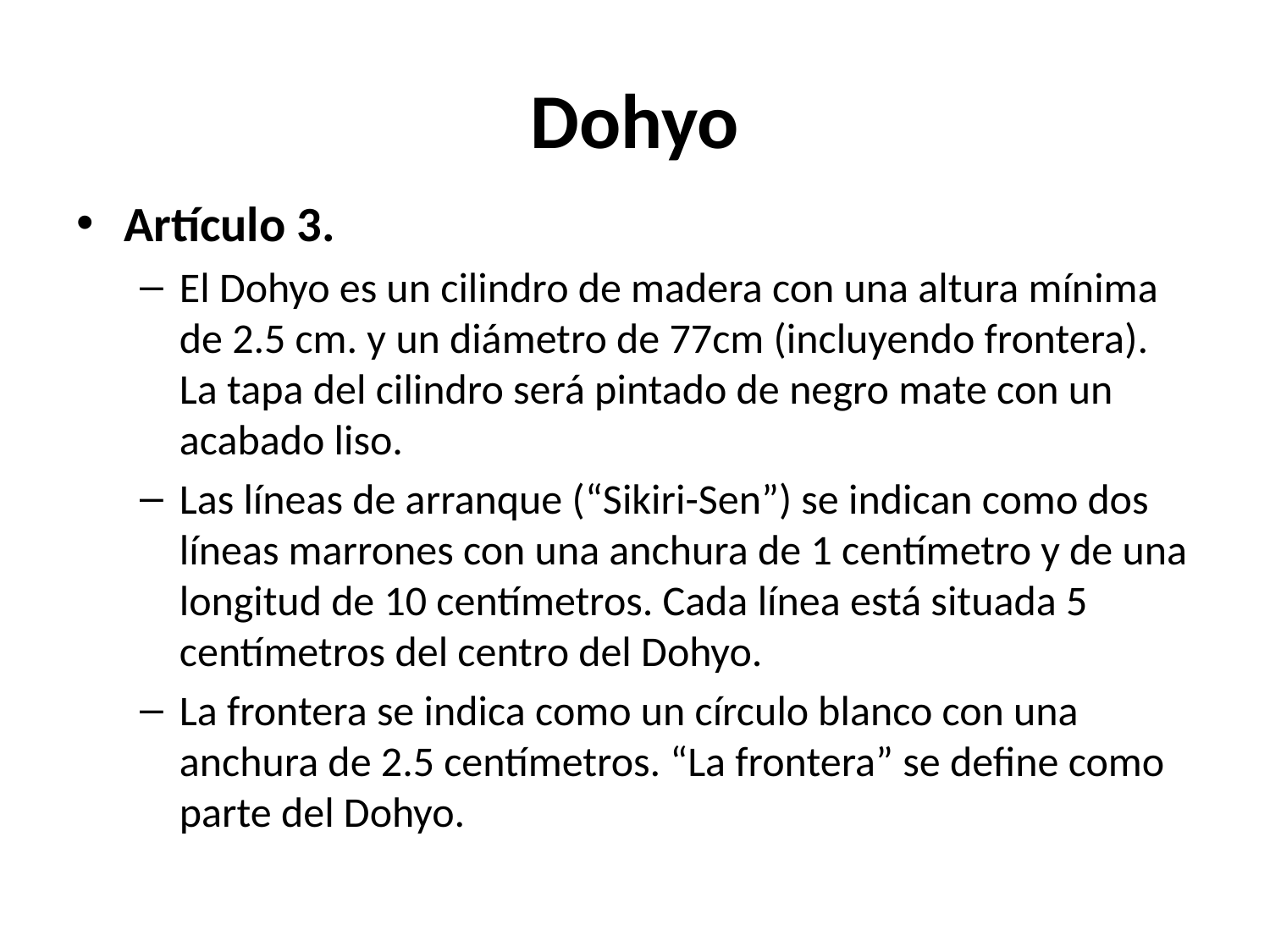

# Dohyo
Artículo 3.
El Dohyo es un cilindro de madera con una altura mínima de 2.5 cm. y un diámetro de 77cm (incluyendo frontera). La tapa del cilindro será pintado de negro mate con un acabado liso.
Las líneas de arranque (“Sikiri-Sen”) se indican como dos líneas marrones con una anchura de 1 centímetro y de una longitud de 10 centímetros. Cada línea está situada 5 centímetros del centro del Dohyo.
La frontera se indica como un círculo blanco con una anchura de 2.5 centímetros. “La frontera” se define como parte del Dohyo.